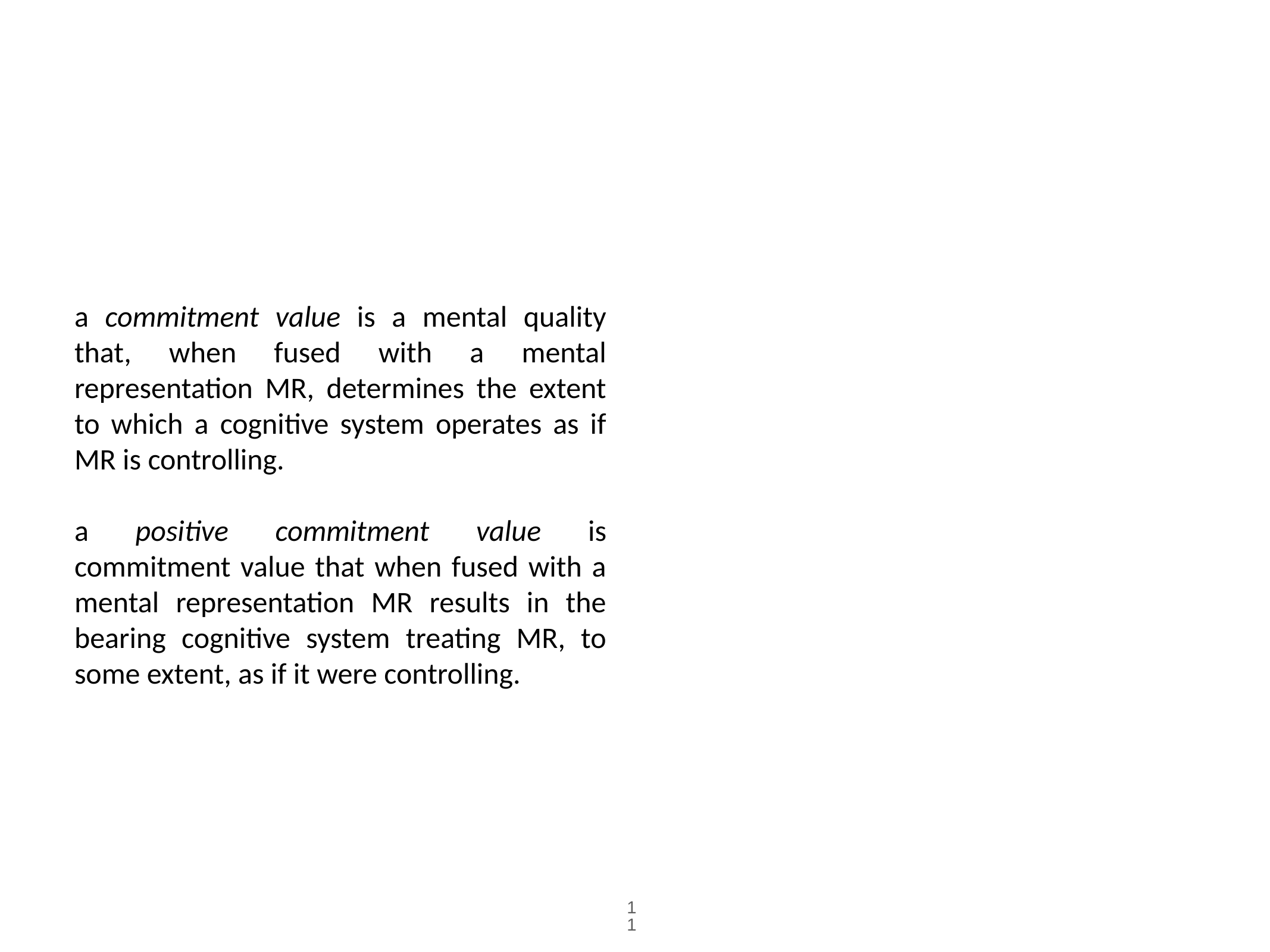

a commitment value is a mental quality that, when fused with a mental representation MR, determines the extent to which a cognitive system operates as if MR is controlling.

a positive commitment value is commitment value that when fused with a mental representation MR results in the bearing cognitive system treating MR, to some extent, as if it were controlling.
11